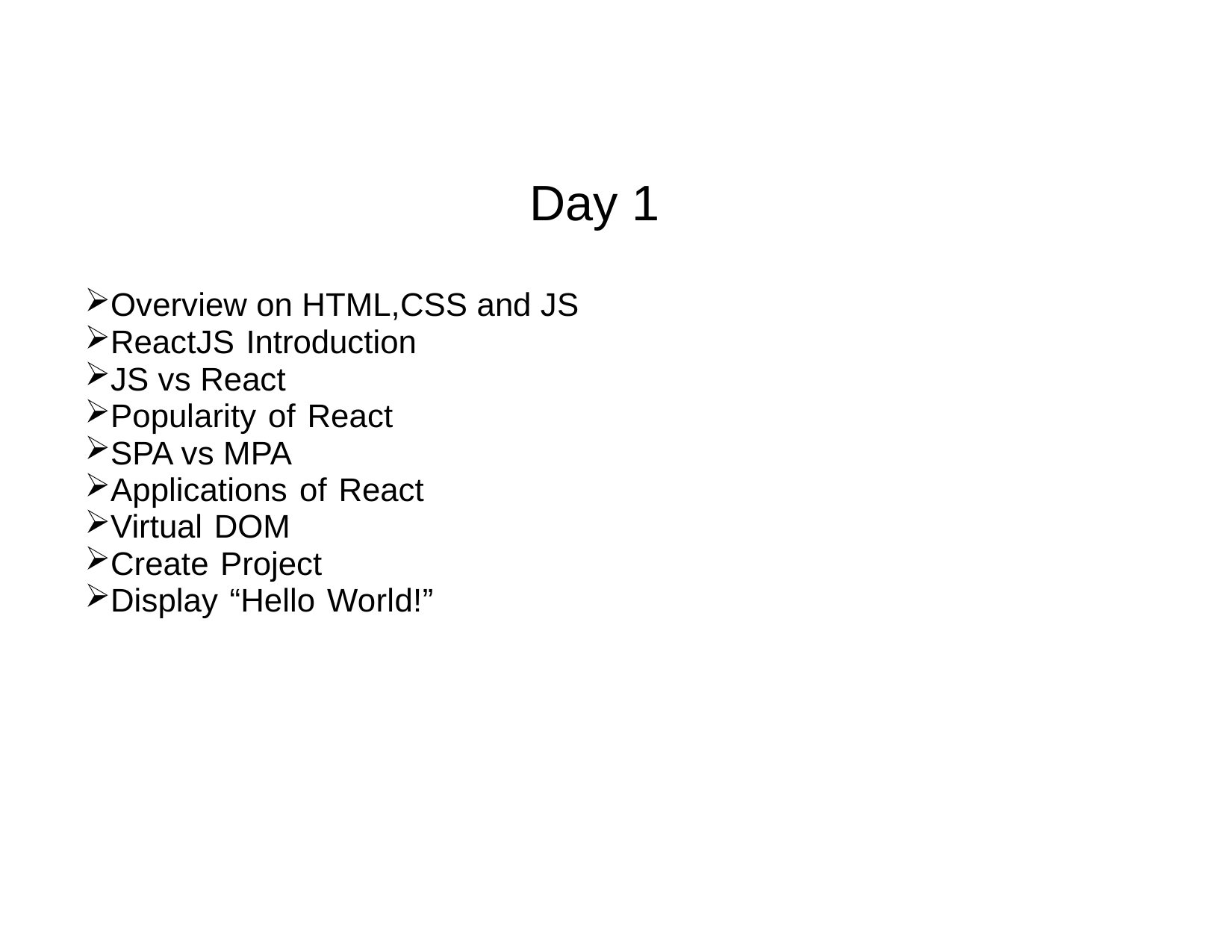

Day 1

Overview on HTML,CSS and JS
ReactJS Introduction
JS vs React
Popularity of React
SPA vs MPA
Applications of React
Virtual DOM
Create Project
Display “Hello World!”